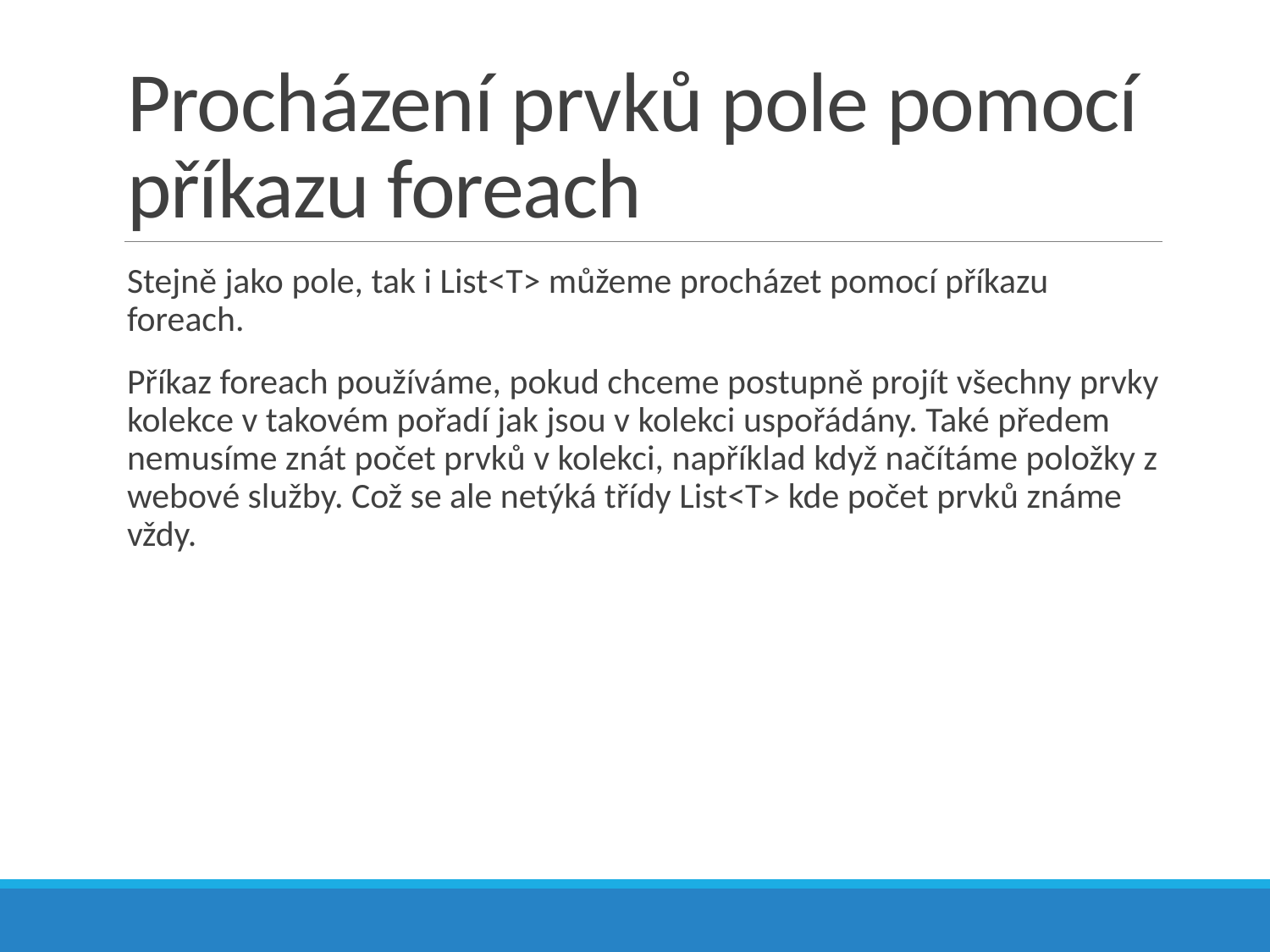

# Procházení prvků pole pomocí příkazu foreach
Stejně jako pole, tak i List<T> můžeme procházet pomocí příkazu foreach.
Příkaz foreach používáme, pokud chceme postupně projít všechny prvky kolekce v takovém pořadí jak jsou v kolekci uspořádány. Také předem nemusíme znát počet prvků v kolekci, například když načítáme položky z webové služby. Což se ale netýká třídy List<T> kde počet prvků známe vždy.